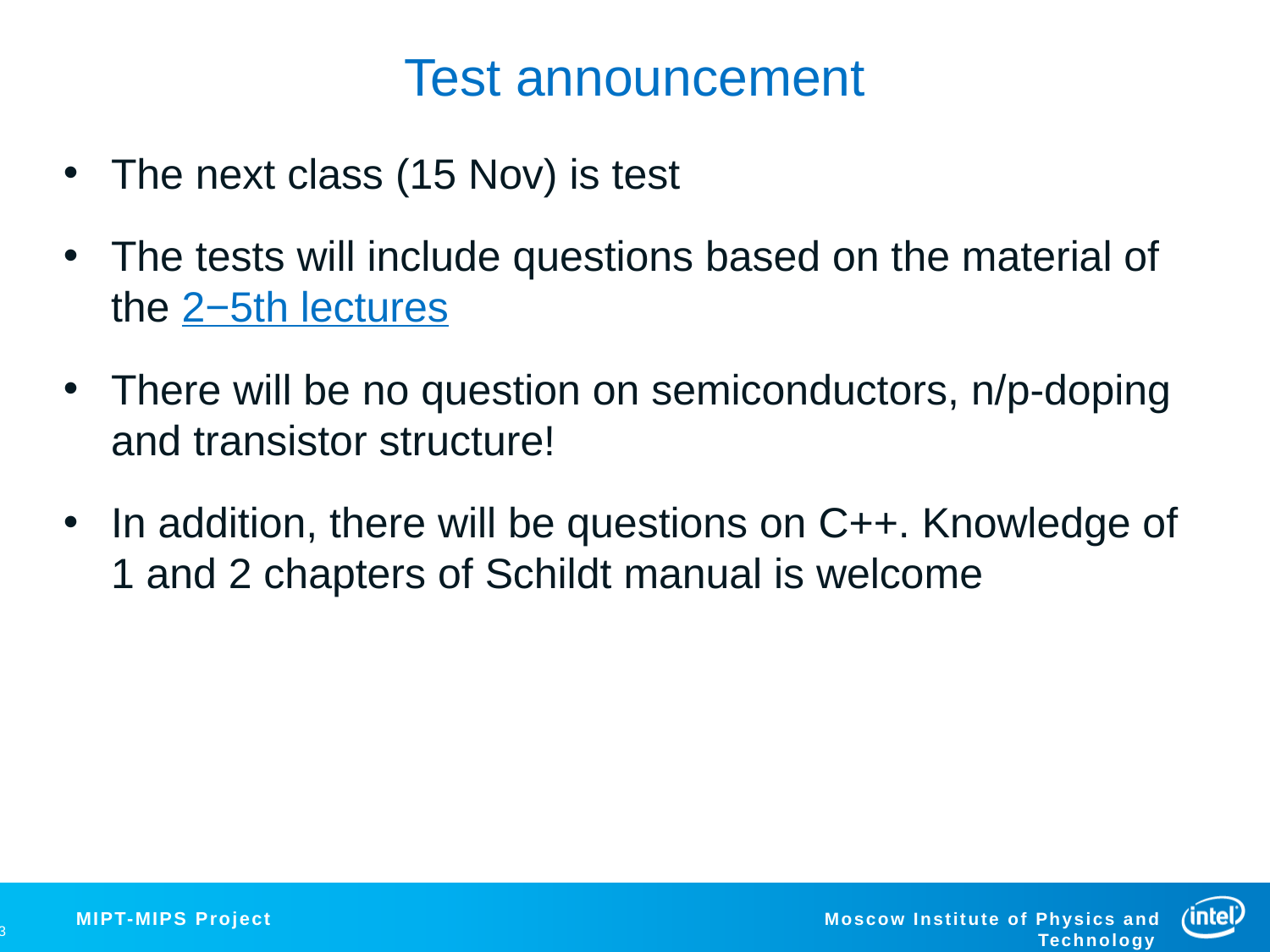

# Test announcement
The next class (15 Nov) is test
The tests will include questions based on the material of the 2­­­−5th lectures
There will be no question on semiconductors, n/p-doping and transistor structure!
In addition, there will be questions on C++. Knowledge of 1 and 2 chapters of Schildt manual is welcome